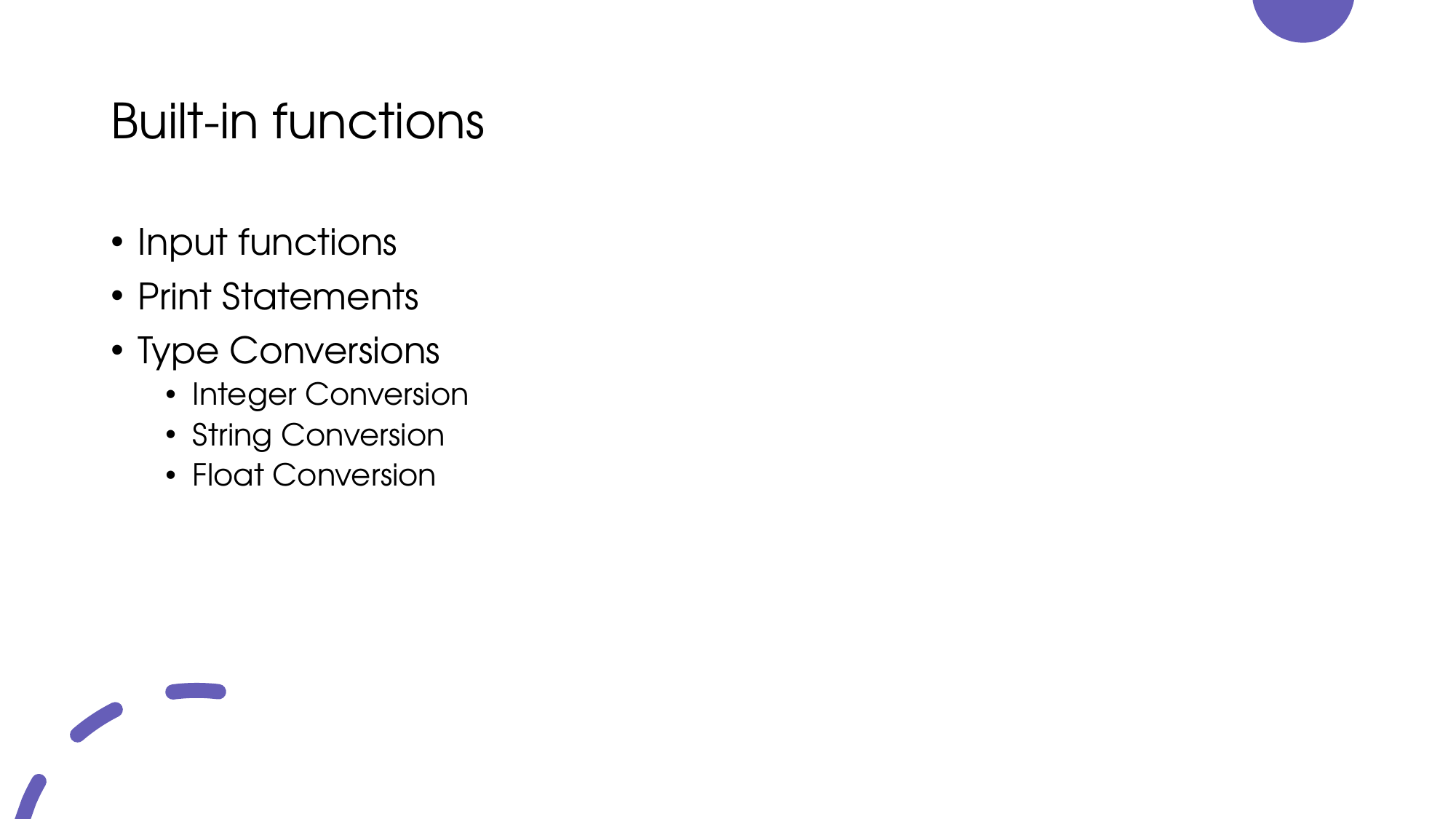

# Built-in functions
Input functions
Print Statements
Type Conversions
Integer Conversion
String Conversion
Float Conversion